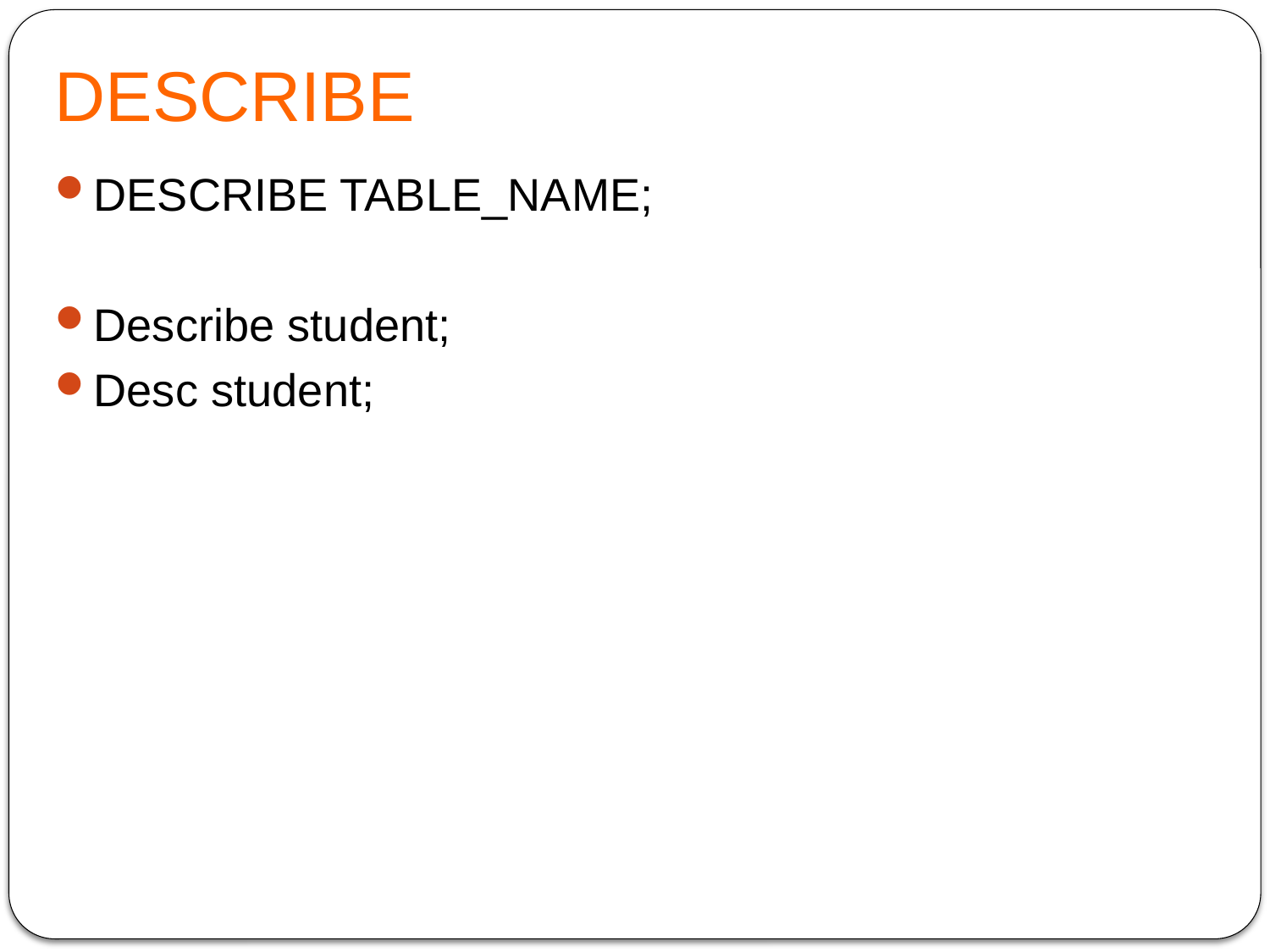

# DESCRIBE
DESCRIBE TABLE_NAME;

Describe student;
Desc student;